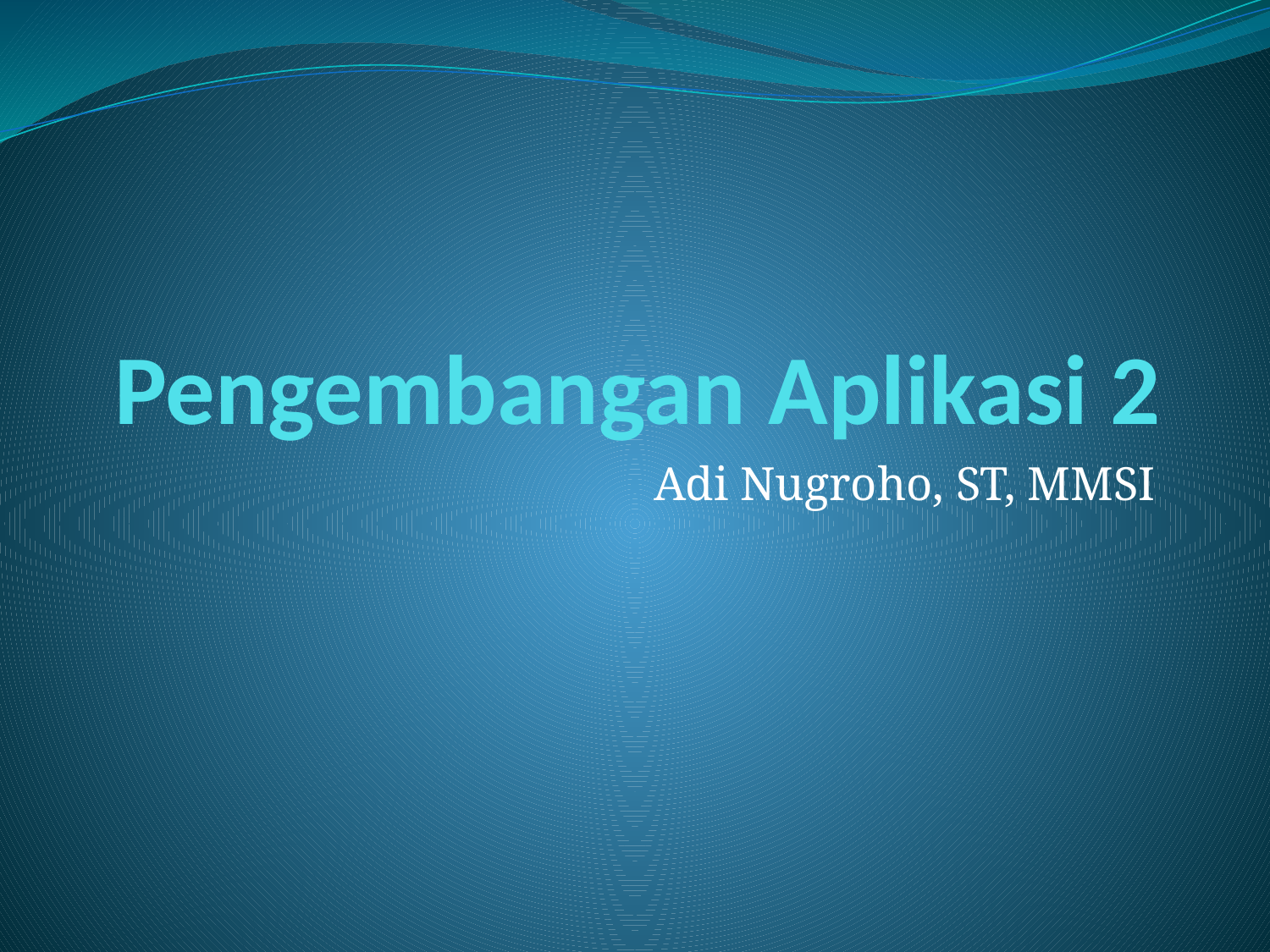

# Pengembangan Aplikasi 2
Adi Nugroho, ST, MMSI